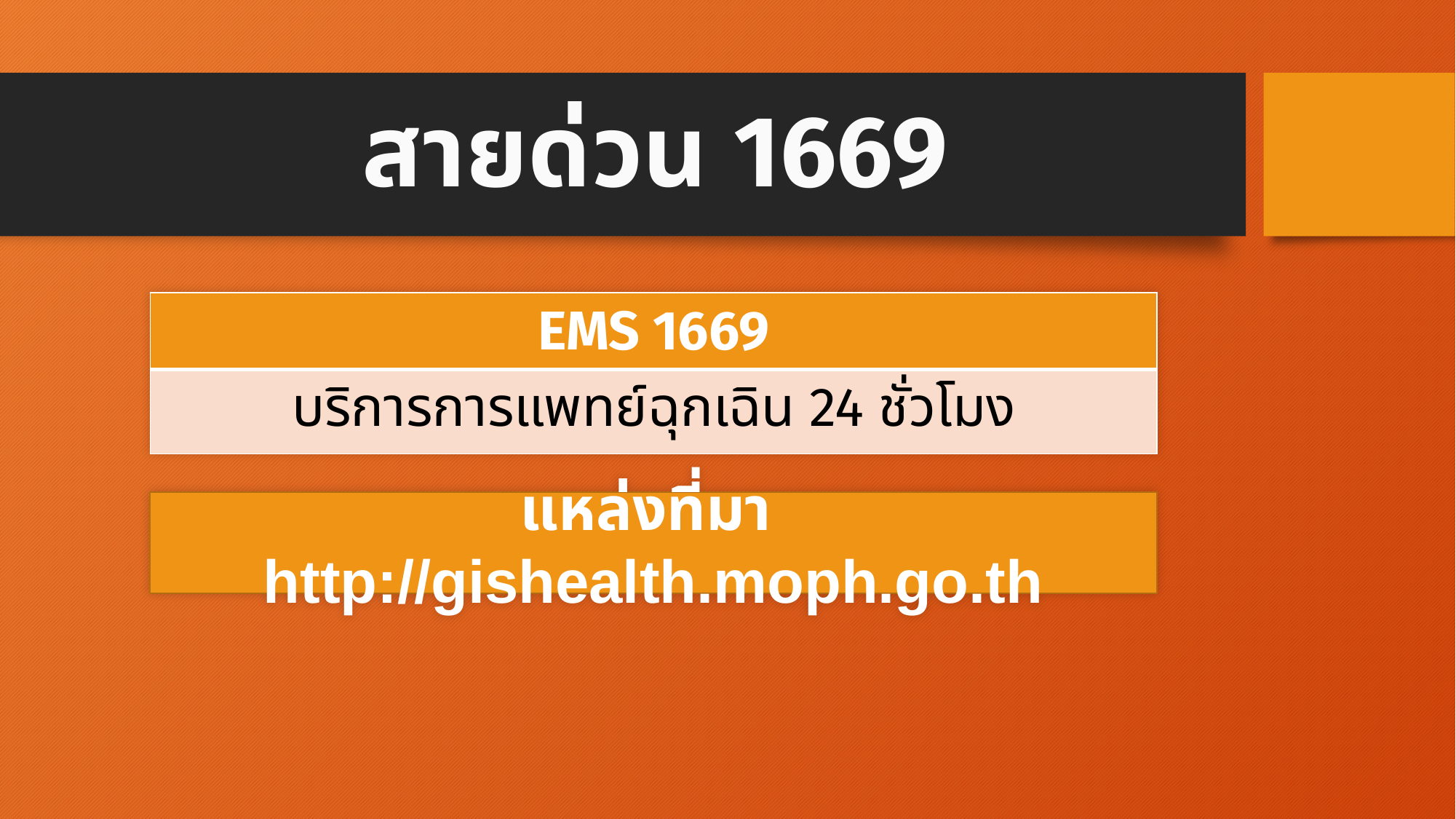

# สายด่วน 1669
| EMS 1669 |
| --- |
| บริการการแพทย์ฉุกเฉิน 24 ชั่วโมง |
แหล่งที่มา  http://gishealth.moph.go.th